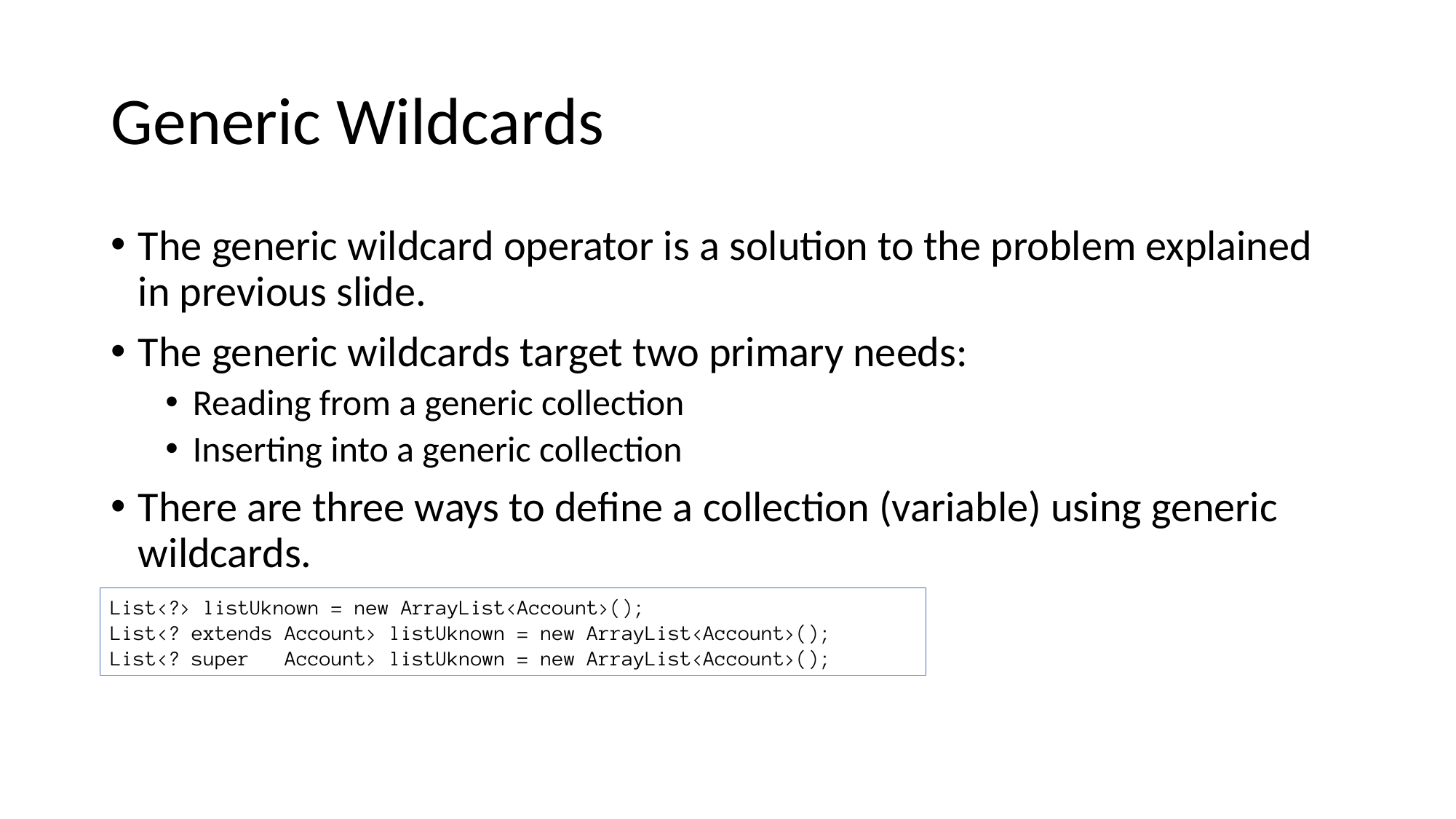

# Generic Wildcards
The generic wildcard operator is a solution to the problem explained in previous slide.
The generic wildcards target two primary needs:
Reading from a generic collection
Inserting into a generic collection
There are three ways to define a collection (variable) using generic wildcards.

List<?> listUknown = new ArrayList<Account>();
List<? extends Account> listUknown = new ArrayList<Account>();
List<? super   Account> listUknown = new ArrayList<Account>();